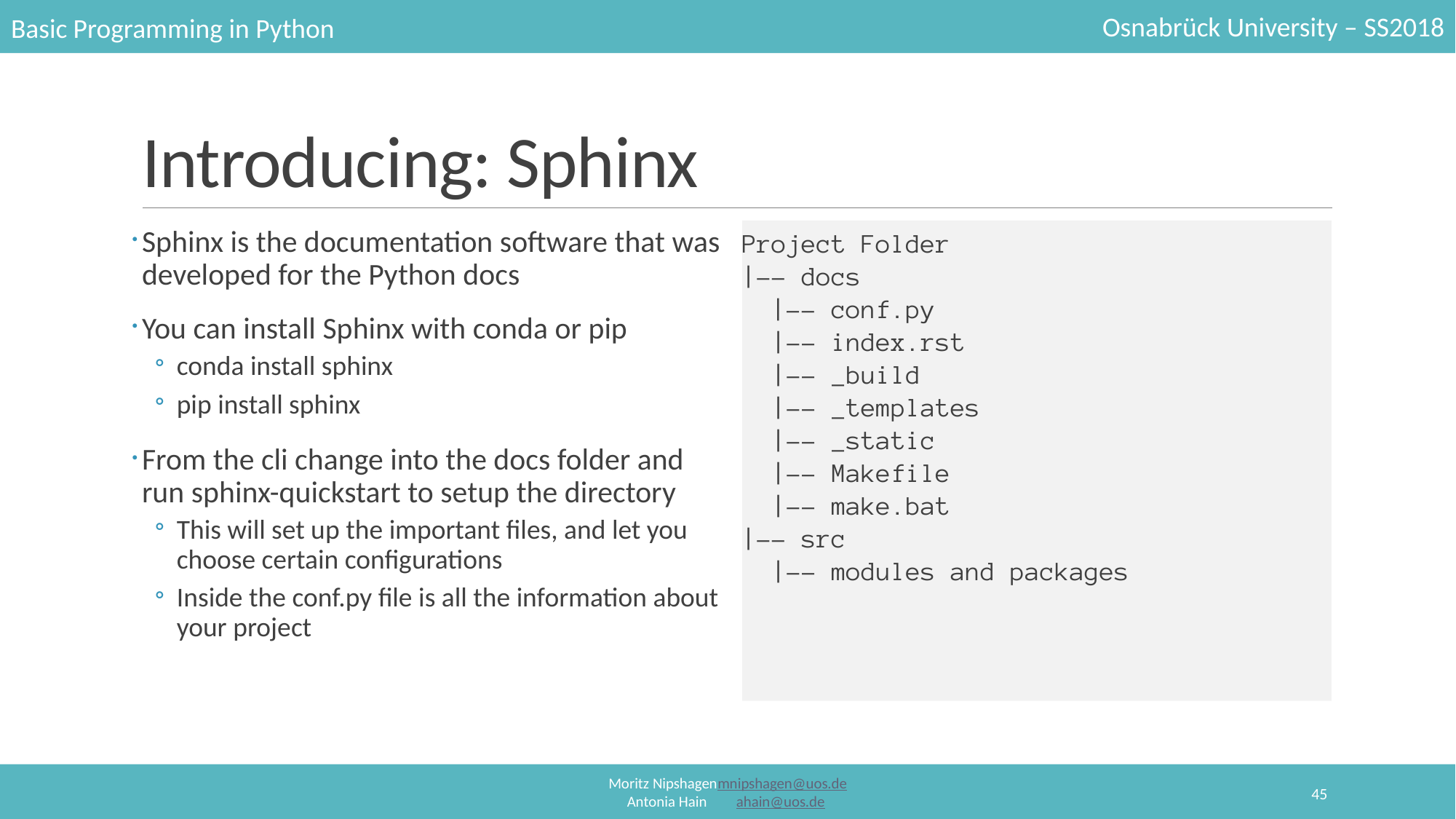

# Introducing: Sphinx
Sphinx is the documentation software that was developed for the Python docs
You can install Sphinx with conda or pip
conda install sphinx
pip install sphinx
From the cli change into the docs folder and run sphinx-quickstart to setup the directory
This will set up the important files, and let you choose certain configurations
Inside the conf.py file is all the information about your project
Project Folder
|-- docs
  |-- conf.py
  |-- index.rst
  |-- _build
  |-- _templates
  |-- _static
  |-- Makefile
  |-- make.bat
|-- src
  |-- modules and packages
45